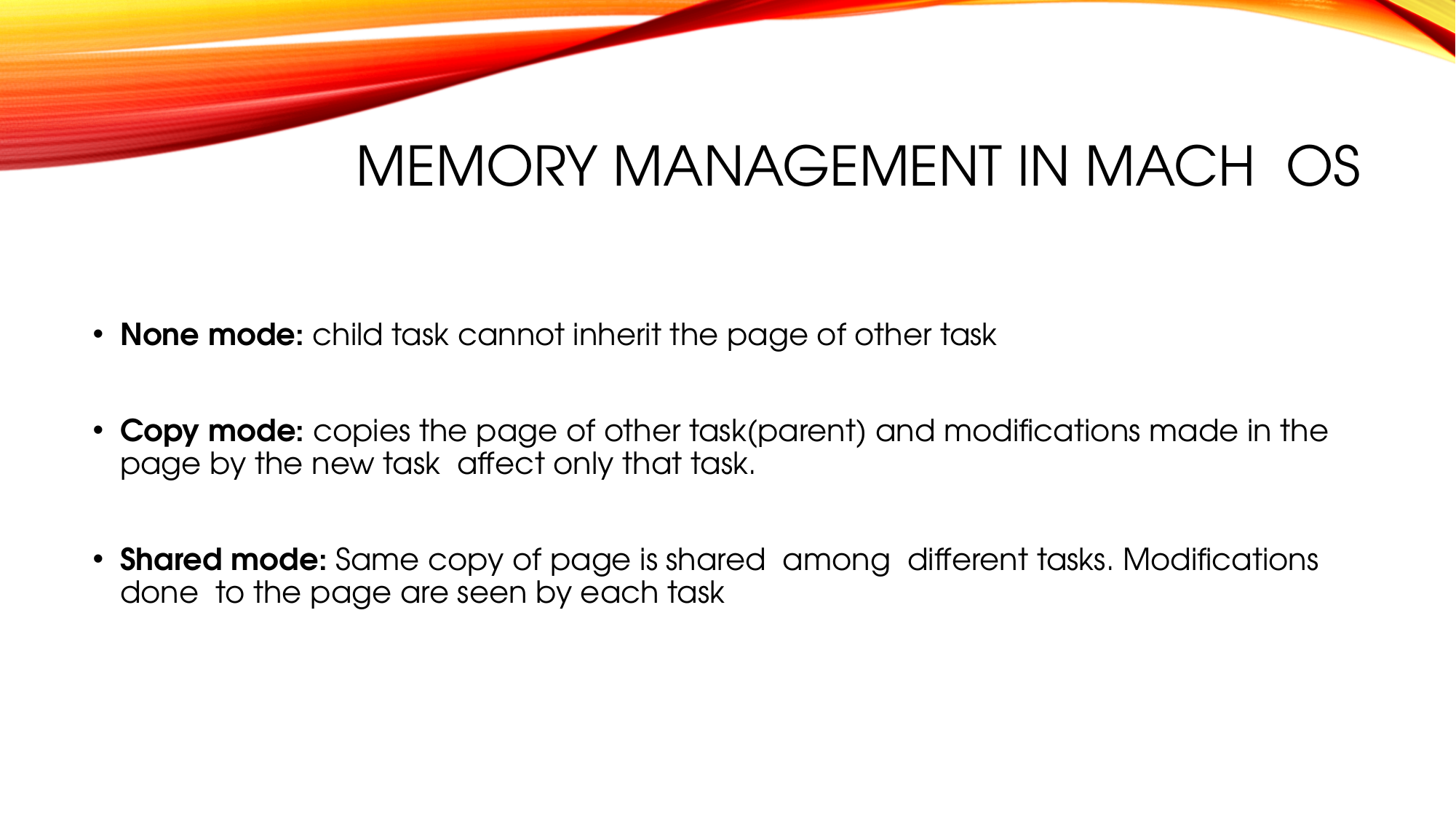

# Memory Management in MACH  OS

None mode: child task cannot inherit the page of other task

Copy mode: copies the page of other task(parent) and modifications made in the page by the new task  affect only that task.

Shared mode: Same copy of page is shared  among  different tasks. Modifications  done  to the page are seen by each task